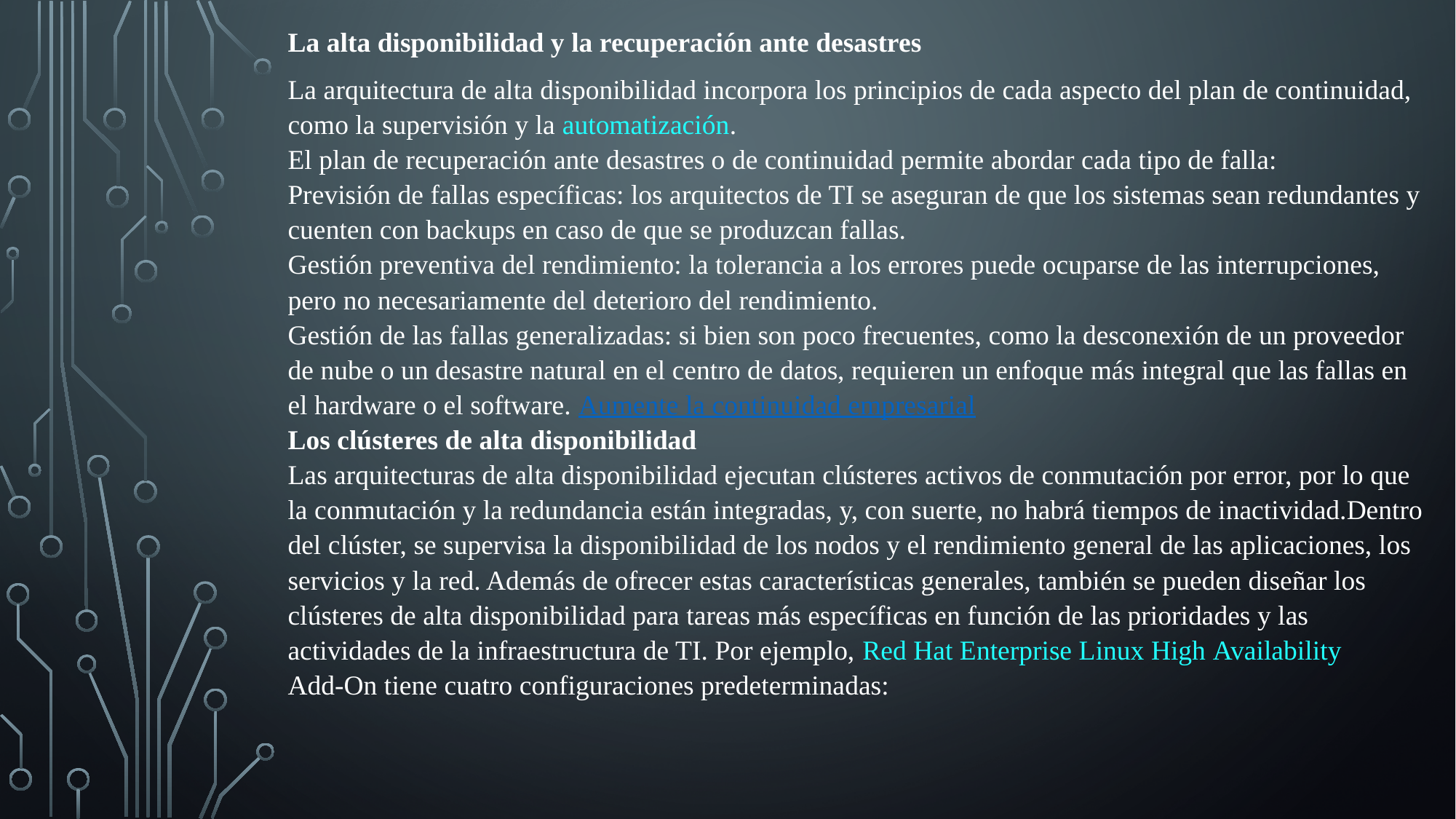

La alta disponibilidad y la recuperación ante desastres
La arquitectura de alta disponibilidad incorpora los principios de cada aspecto del plan de continuidad, como la supervisión y la automatización.
El plan de recuperación ante desastres o de continuidad permite abordar cada tipo de falla:
Previsión de fallas específicas: los arquitectos de TI se aseguran de que los sistemas sean redundantes y cuenten con backups en caso de que se produzcan fallas.
Gestión preventiva del rendimiento: la tolerancia a los errores puede ocuparse de las interrupciones, pero no necesariamente del deterioro del rendimiento.
Gestión de las fallas generalizadas: si bien son poco frecuentes, como la desconexión de un proveedor de nube o un desastre natural en el centro de datos, requieren un enfoque más integral que las fallas en el hardware o el software. Aumente la continuidad empresarial
Los clústeres de alta disponibilidad
Las arquitecturas de alta disponibilidad ejecutan clústeres activos de conmutación por error, por lo que la conmutación y la redundancia están integradas, y, con suerte, no habrá tiempos de inactividad.Dentro del clúster, se supervisa la disponibilidad de los nodos y el rendimiento general de las aplicaciones, los servicios y la red. Además de ofrecer estas características generales, también se pueden diseñar los clústeres de alta disponibilidad para tareas más específicas en función de las prioridades y las actividades de la infraestructura de TI. Por ejemplo, Red Hat Enterprise Linux High Availability Add-On tiene cuatro configuraciones predeterminadas: